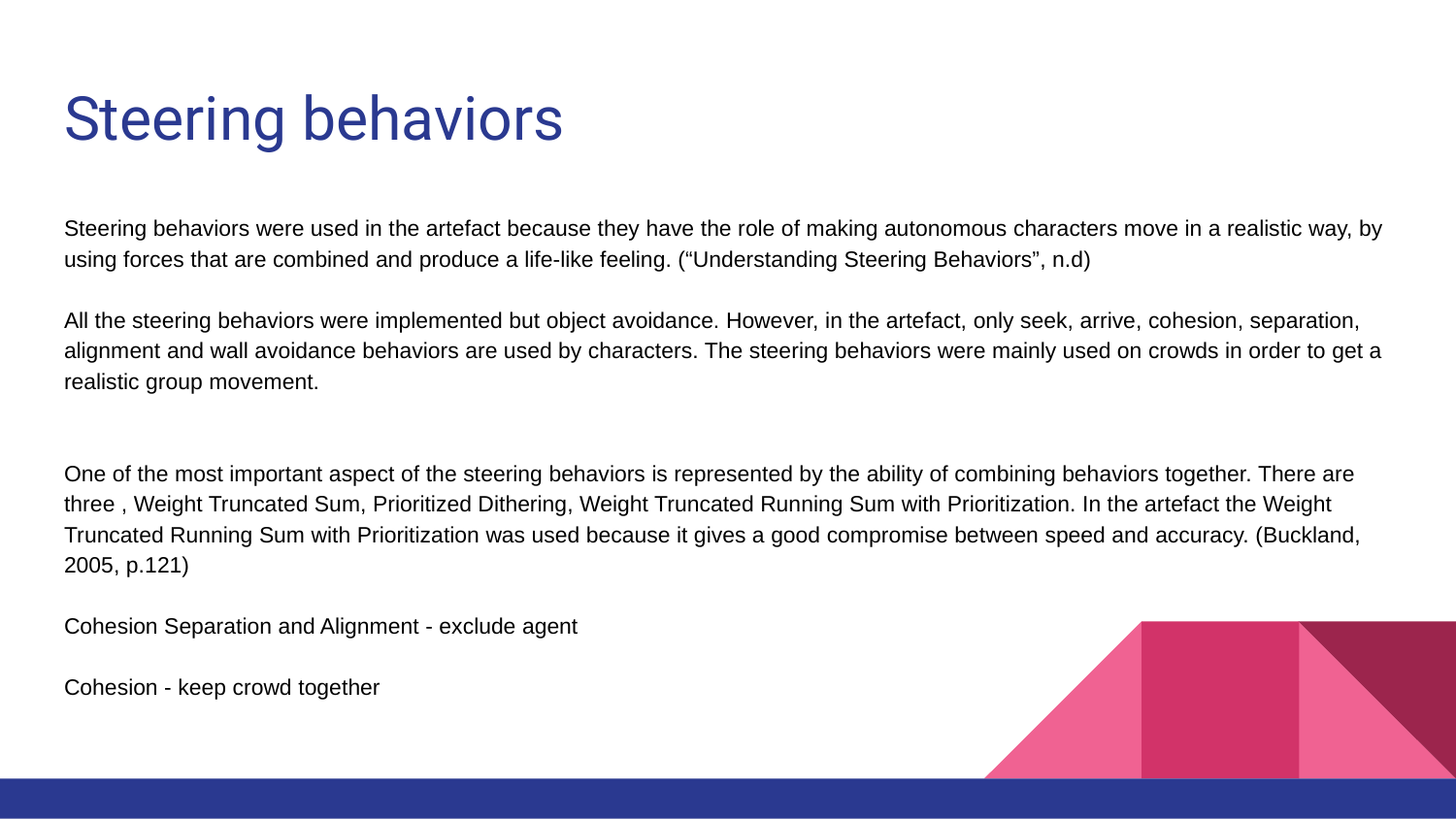

# Steering behaviors
Steering behaviors were used in the artefact because they have the role of making autonomous characters move in a realistic way, by using forces that are combined and produce a life-like feeling. (“Understanding Steering Behaviors”, n.d)

All the steering behaviors were implemented but object avoidance. However, in the artefact, only seek, arrive, cohesion, separation, alignment and wall avoidance behaviors are used by characters. The steering behaviors were mainly used on crowds in order to get a realistic group movement.

One of the most important aspect of the steering behaviors is represented by the ability of combining behaviors together. There are three , Weight Truncated Sum, Prioritized Dithering, Weight Truncated Running Sum with Prioritization. In the artefact the Weight Truncated Running Sum with Prioritization was used because it gives a good compromise between speed and accuracy. (Buckland, 2005, p.121)

Cohesion Separation and Alignment - exclude agent

Cohesion - keep crowd together